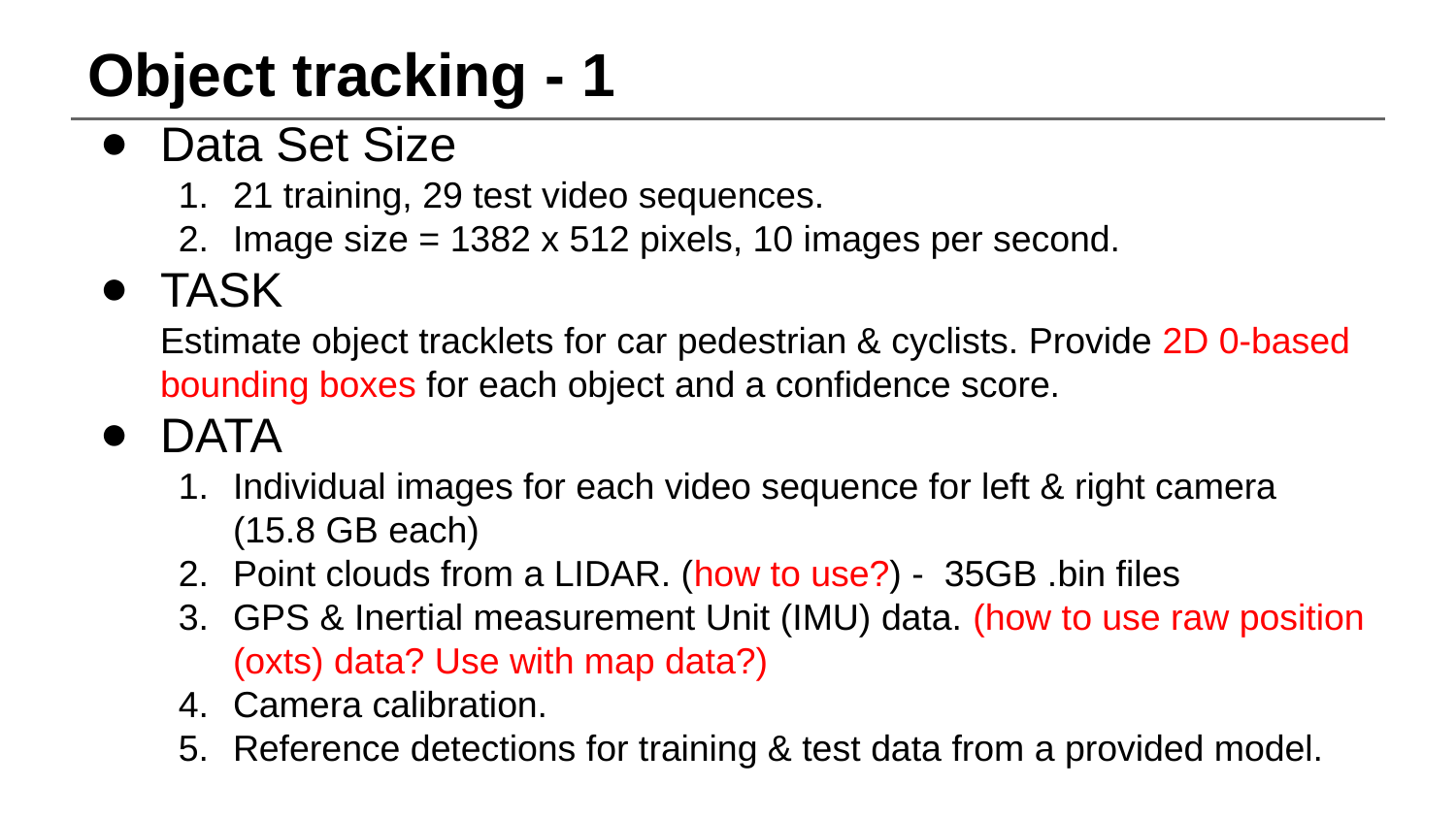

# Object tracking - 1
Data Set Size
21 training, 29 test video sequences.
Image size = 1382 x 512 pixels, 10 images per second.
TASK
Estimate object tracklets for car pedestrian & cyclists. Provide 2D 0-based bounding boxes for each object and a confidence score.
DATA
Individual images for each video sequence for left & right camera (15.8 GB each)
Point clouds from a LIDAR. (how to use?) -  35GB .bin files
GPS & Inertial measurement Unit (IMU) data. (how to use raw position (oxts) data? Use with map data?)
Camera calibration.
Reference detections for training & test data from a provided model.